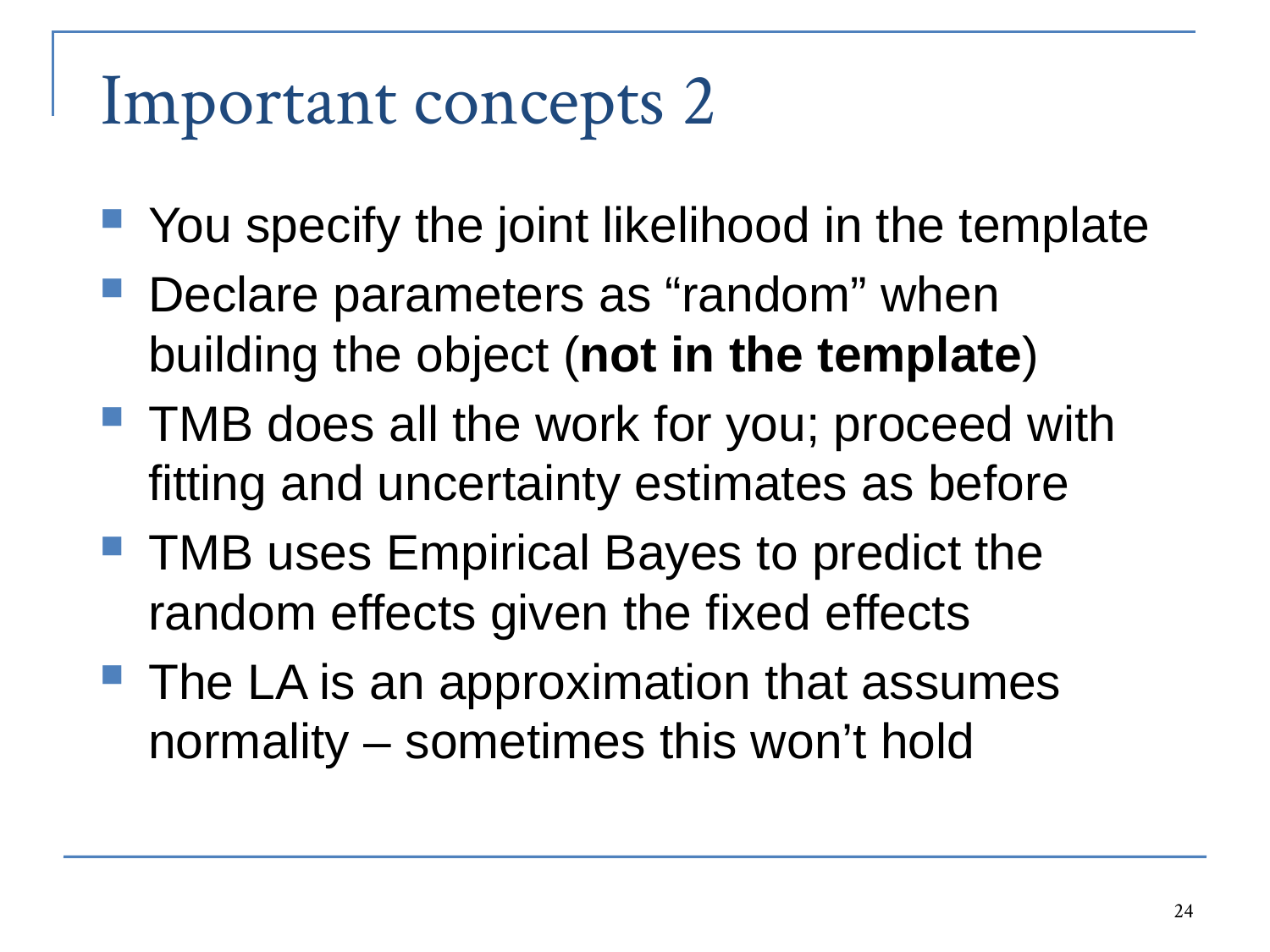

# Important concepts 2
You specify the joint likelihood in the template
Declare parameters as “random” when building the object (not in the template)
TMB does all the work for you; proceed with fitting and uncertainty estimates as before
TMB uses Empirical Bayes to predict the random effects given the fixed effects
The LA is an approximation that assumes normality – sometimes this won’t hold
24